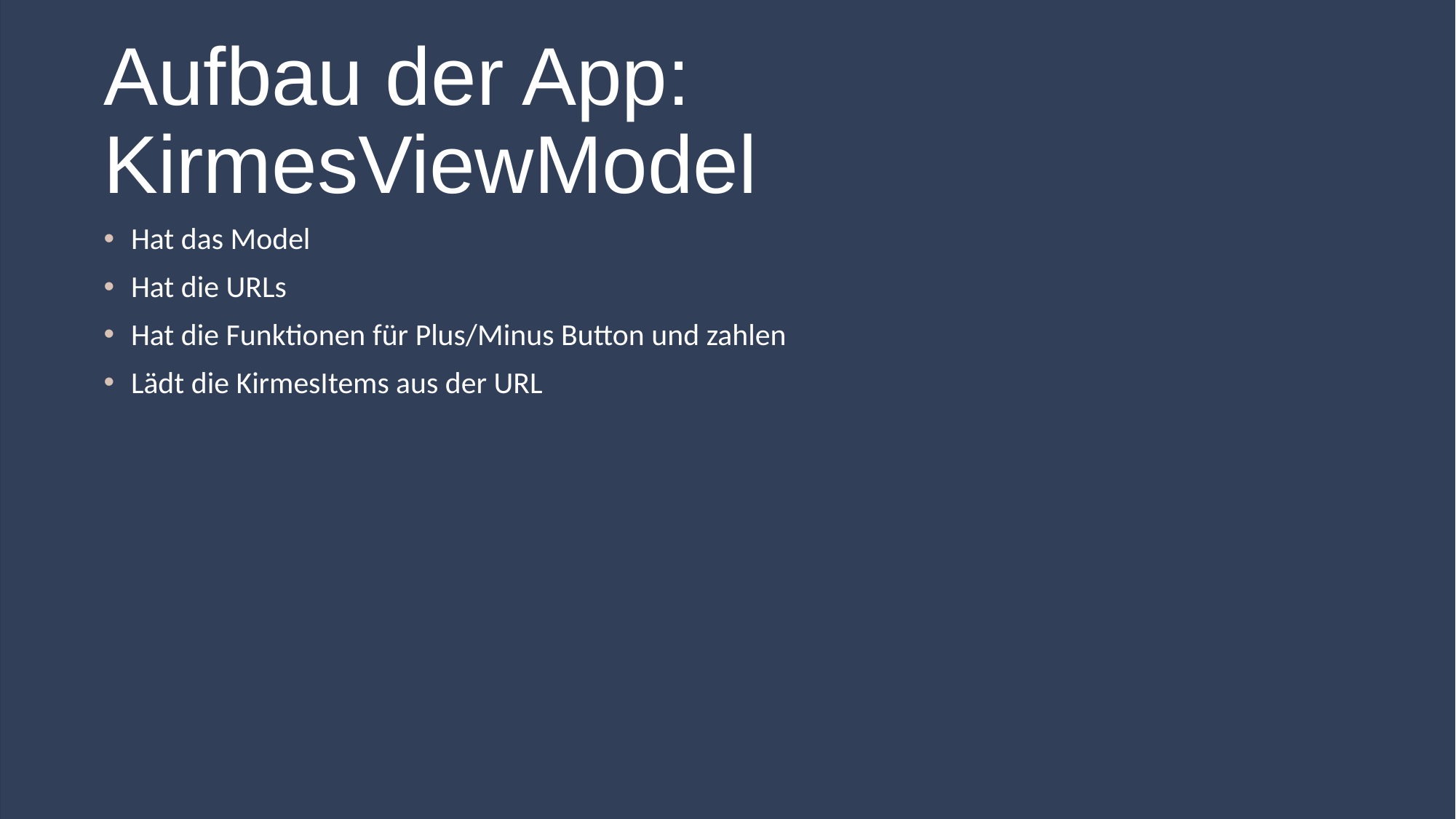

# Aufbau der App: KirmesViewModel
Hat das Model
Hat die URLs
Hat die Funktionen für Plus/Minus Button und zahlen
Lädt die KirmesItems aus der URL